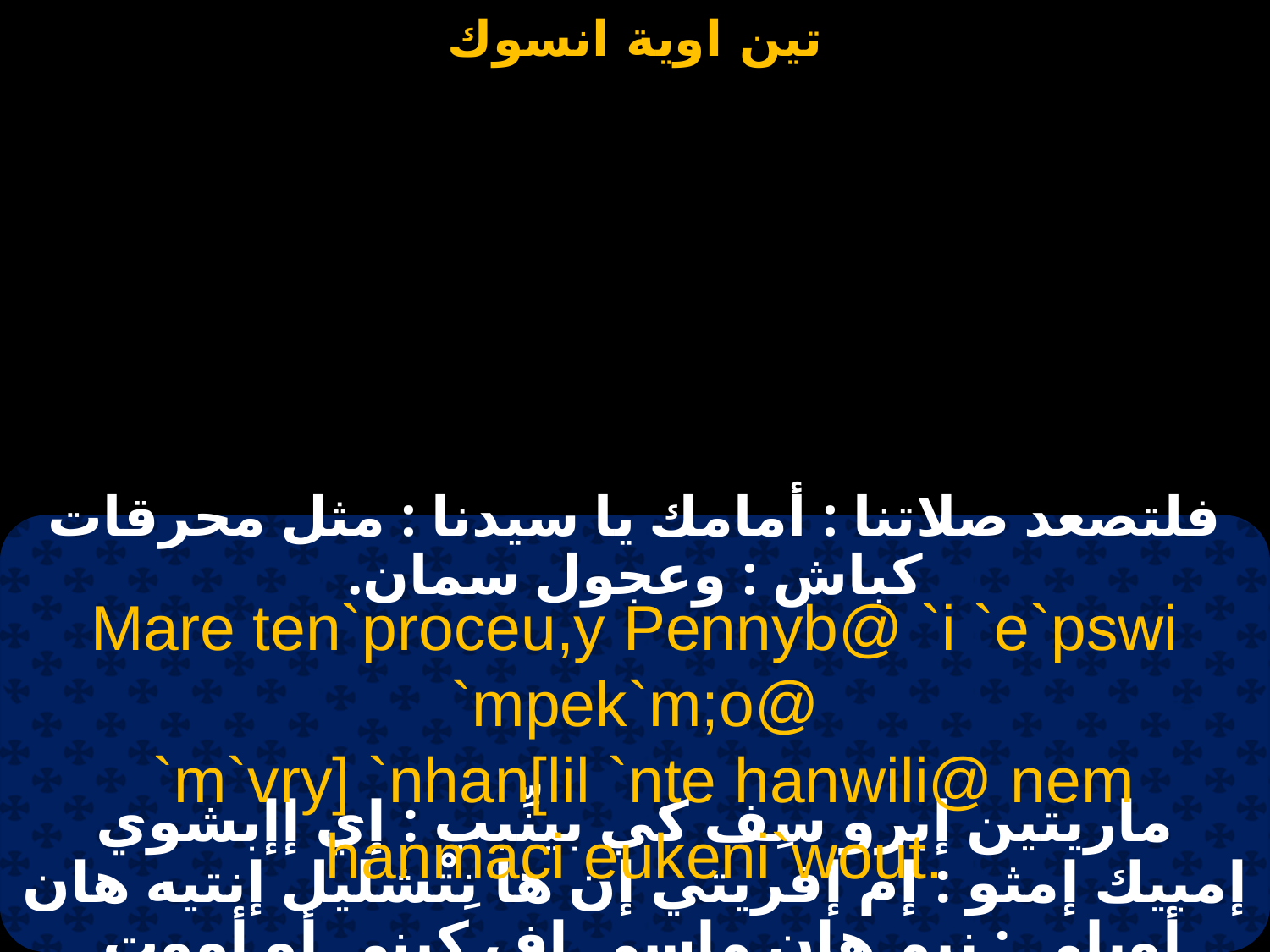

#
فلتصعد صلاتنا : أمامك يا سيدنا : مثل محرقات كباش : وعجول سمان.
Mare ten`proceu,y Pennyb@ `i `e`pswi `mpek`m;o@
 `m`vry] `nhan[lil `nte hanwili@ nem hanmaci eukeni`wout.
ماريتين إبرو سِف كي بينِّيب : إي إإبشوي إمبيك إمثو : إم إفريتي إن ها نِتْشليل إنتيه هان أويلي : نيم هان ماسي إف كيني أو أووت.